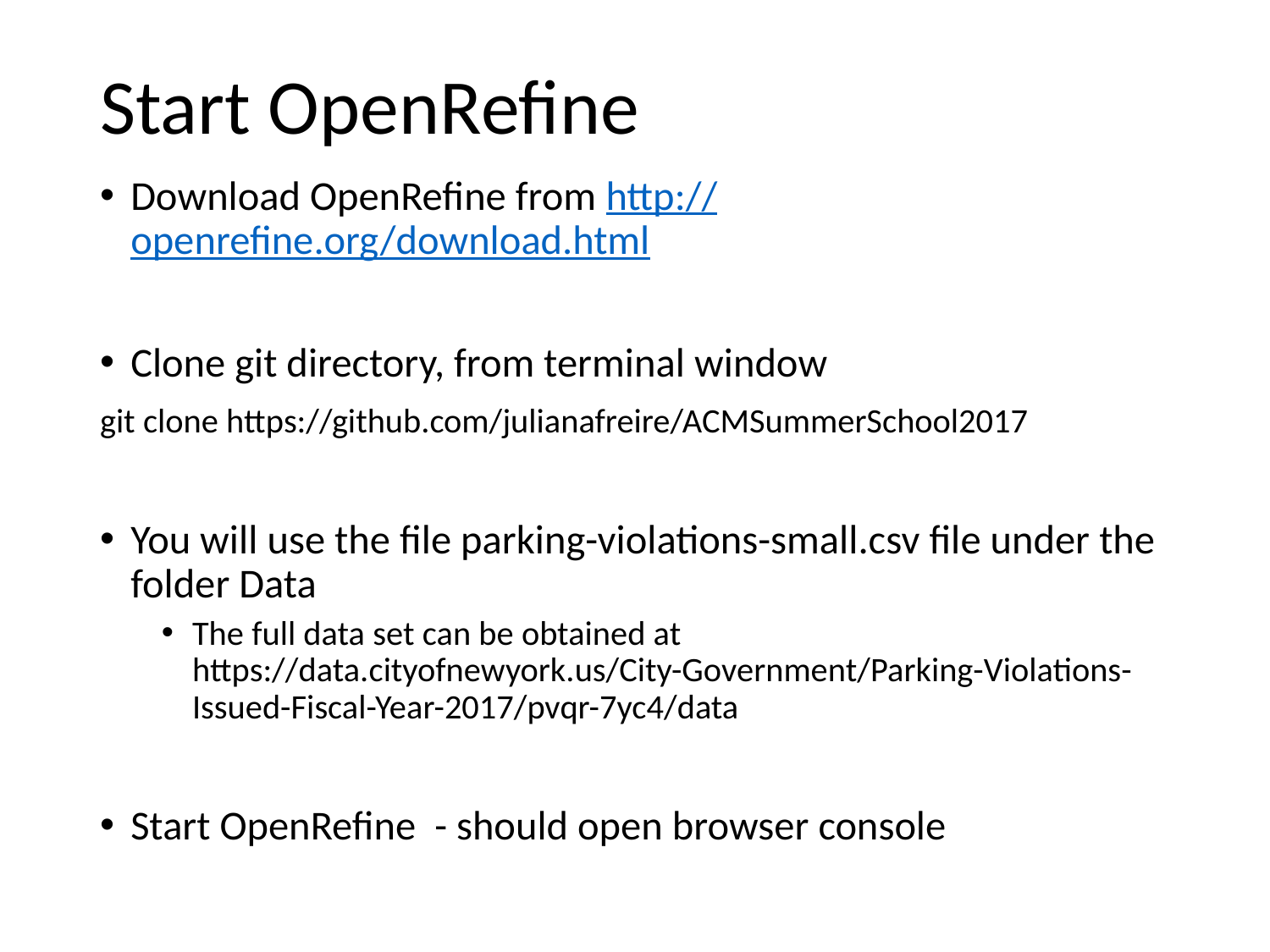

# Start OpenRefine
Download OpenRefine from http://openrefine.org/download.html

Clone git directory, from terminal window
git clone https://github.com/julianafreire/ACMSummerSchool2017

You will use the file parking-violations-small.csv file under the folder Data
The full data set can be obtained at https://data.cityofnewyork.us/City-Government/Parking-Violations-Issued-Fiscal-Year-2017/pvqr-7yc4/data

Start OpenRefine  - should open browser console